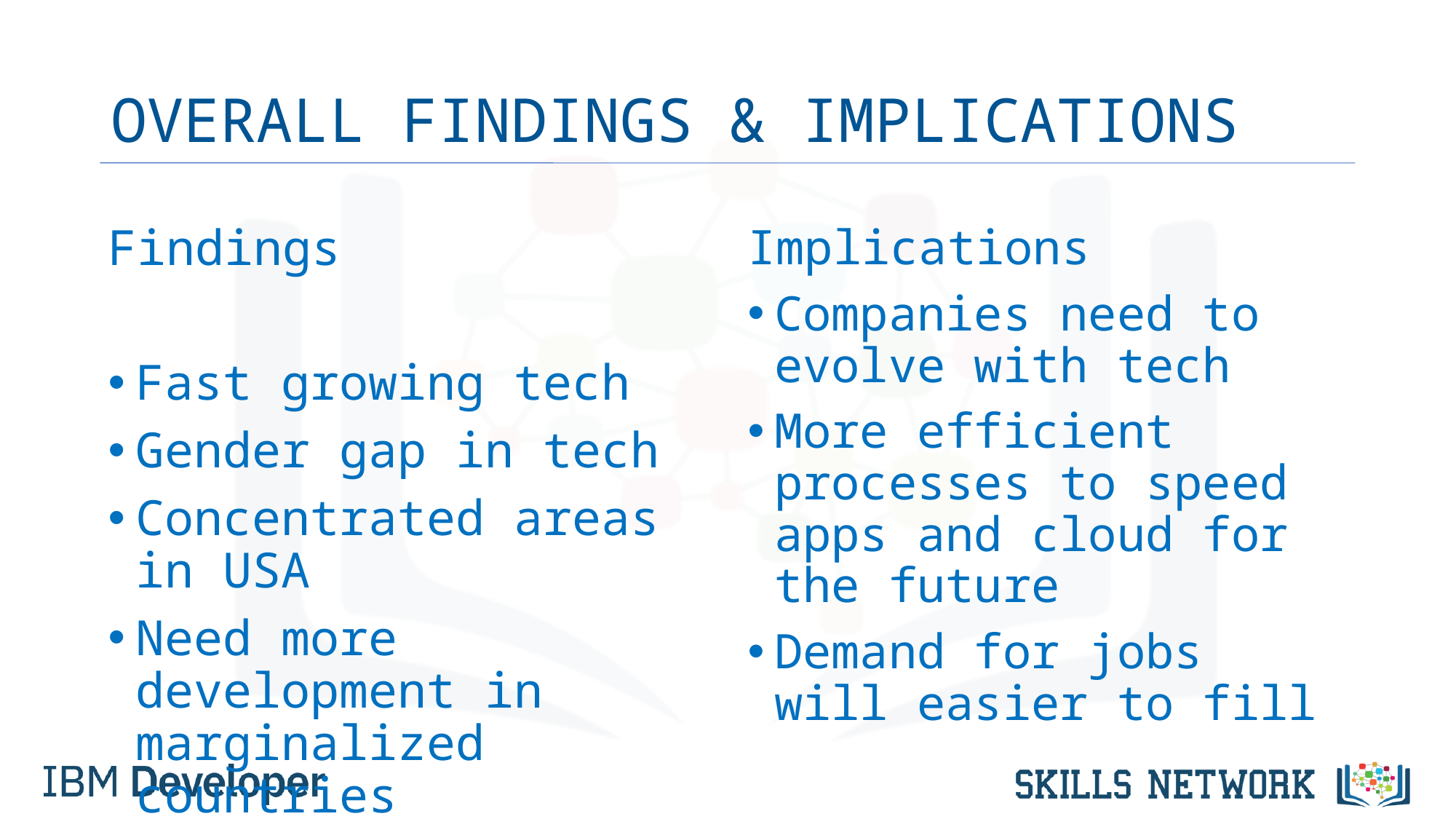

# OVERALL FINDINGS & IMPLICATIONS
Findings

Fast growing tech
Gender gap in tech
Concentrated areas in USA
Need more development in marginalized countries
Implications
Companies need to evolve with tech
More efficient processes to speed apps and cloud for the future
Demand for jobs will easier to fill